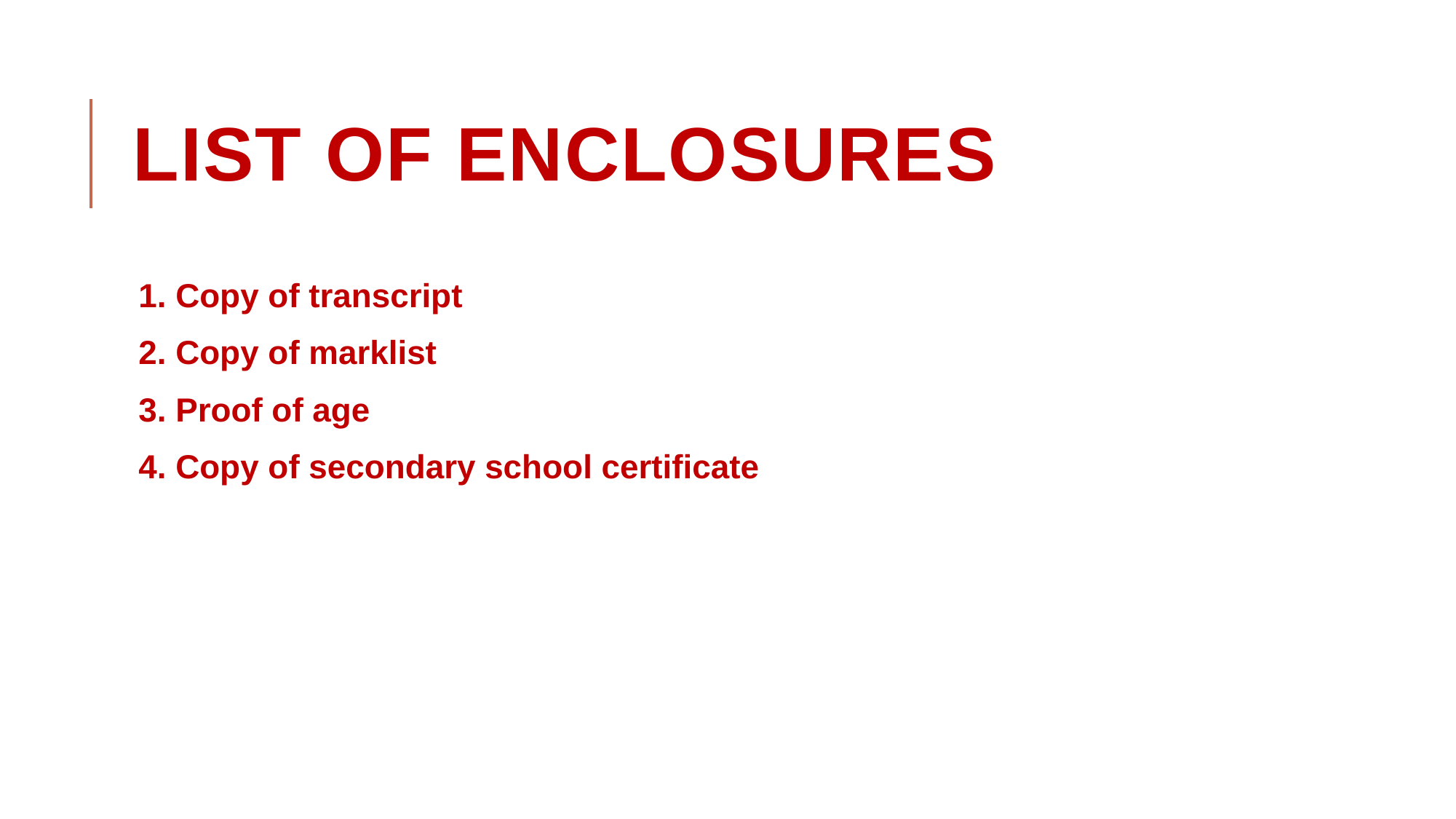

# List of enclosures
1. Copy of transcript
2. Copy of marklist
3. Proof of age
4. Copy of secondary school certificate